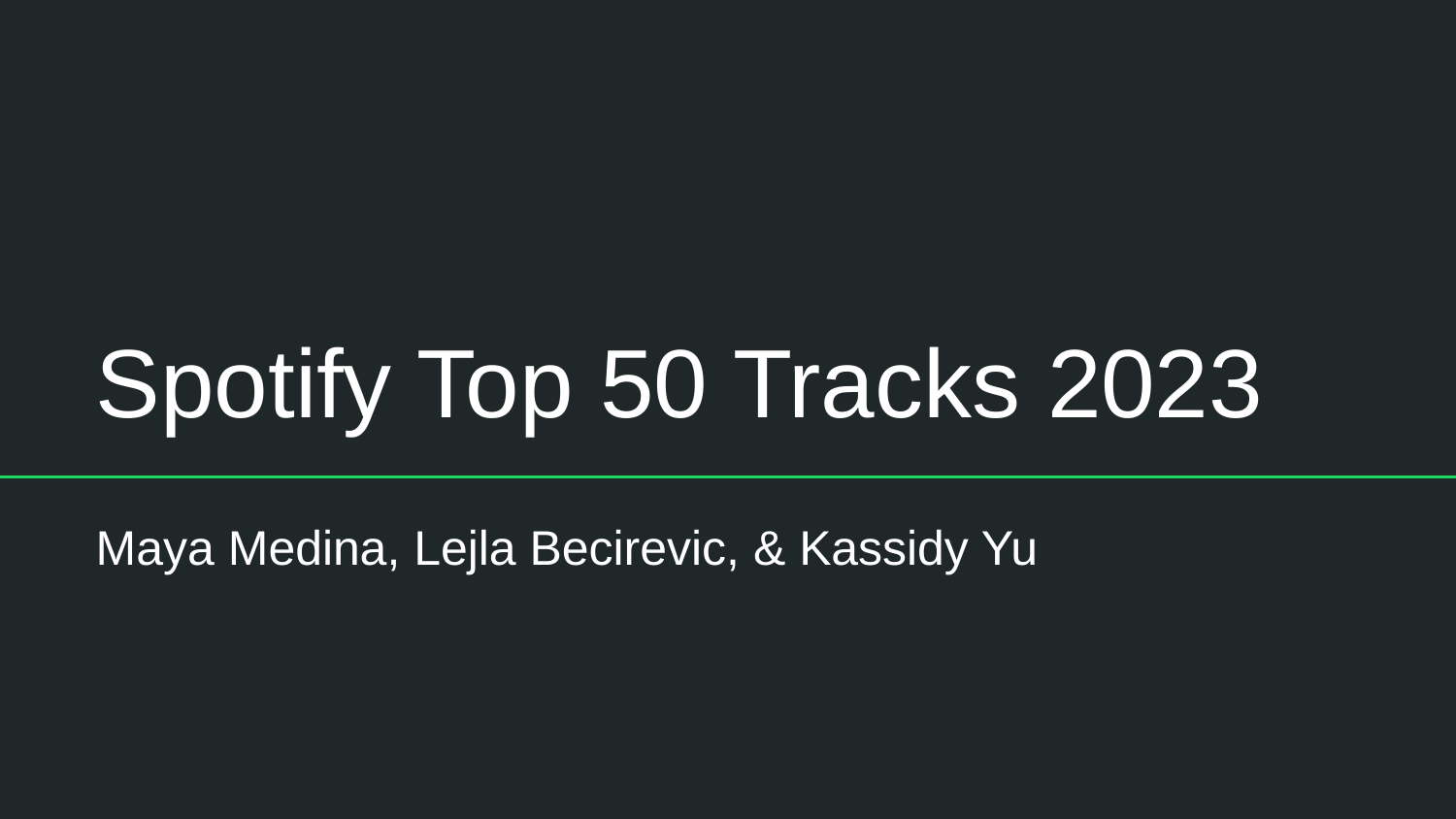

# Spotify Top 50 Tracks 2023
Maya Medina, Lejla Becirevic, & Kassidy Yu